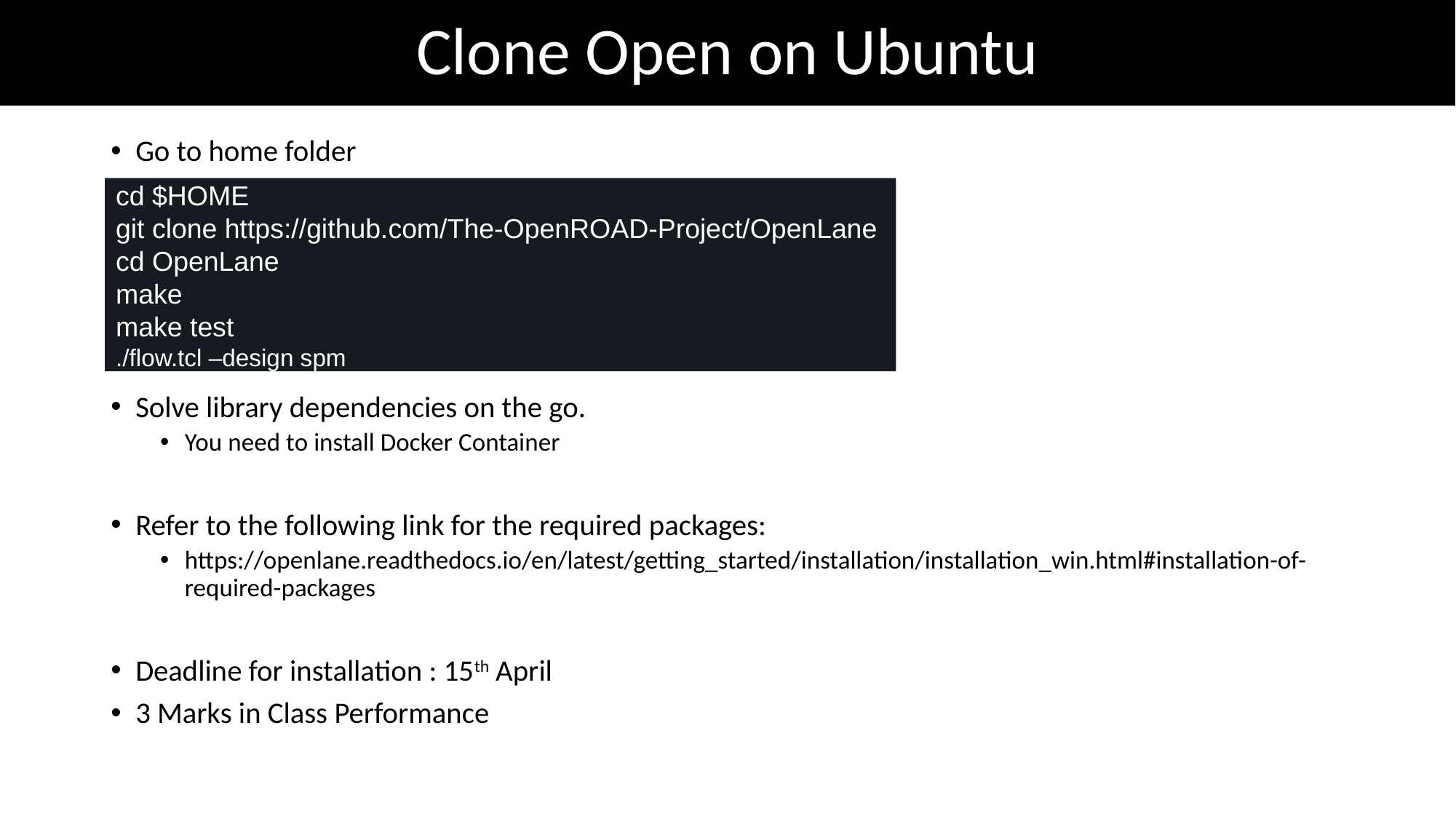

# Clone Open on Ubuntu
Go to home folder

Solve library dependencies on the go.
You need to install Docker Container

Refer to the following link for the required packages:
https://openlane.readthedocs.io/en/latest/getting_started/installation/installation_win.html#installation-of-required-packages

Deadline for installation : 15th April
3 Marks in Class Performance

cd $HOME
git clone https://github.com/The-OpenROAD-Project/OpenLane
cd OpenLane
make
make test
./flow.tcl –design spm